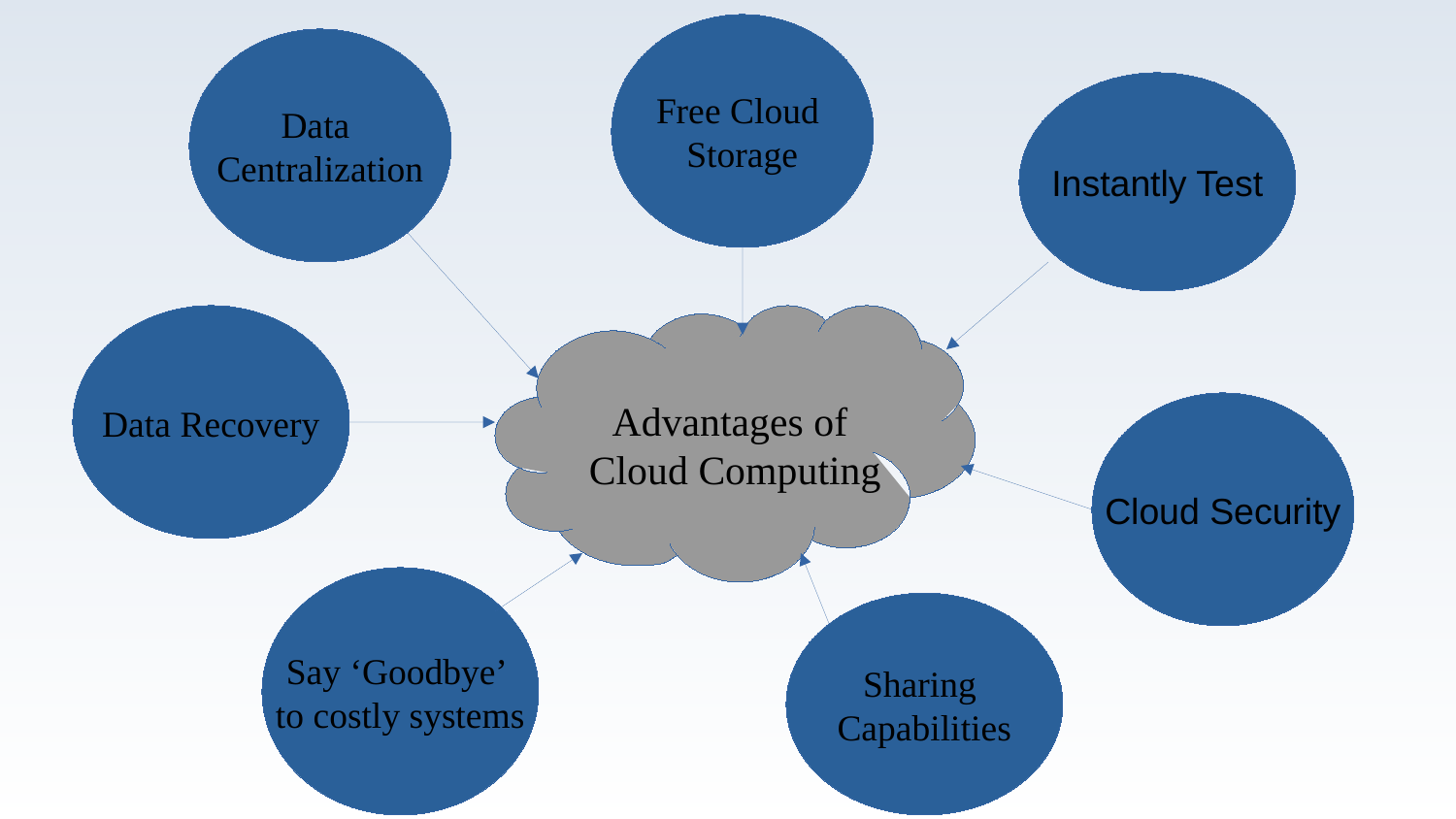

Free Cloud
Storage
Data
Centralization
Instantly Test

Data Recovery
Advantages of
Cloud Computing
Cloud Security

Say ‘Goodbye’
to costly systems
Sharing
Capabilities